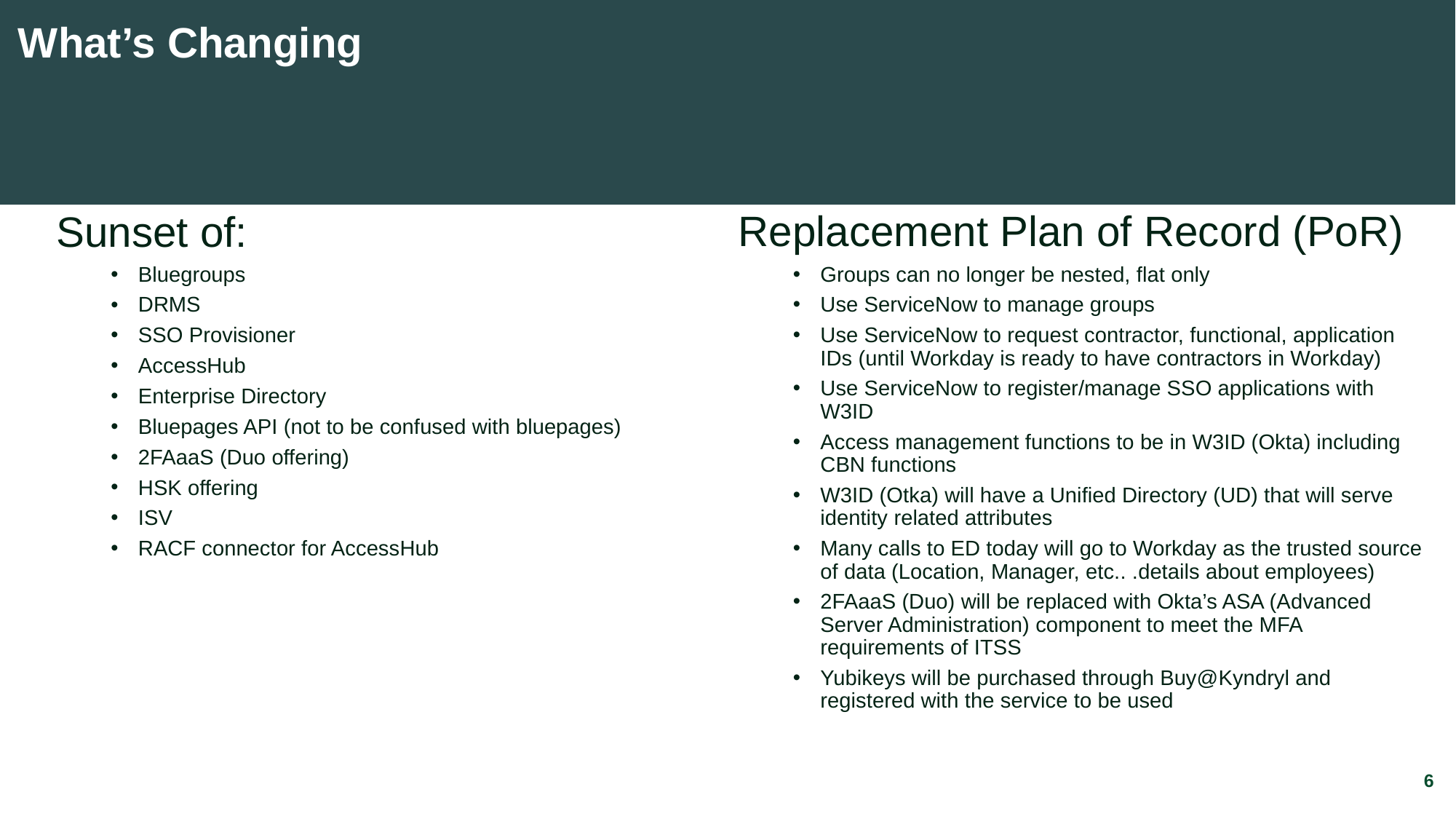

What’s Changing
Replacement Plan of Record (PoR)
Groups can no longer be nested, flat only
Use ServiceNow to manage groups
Use ServiceNow to request contractor, functional, application IDs (until Workday is ready to have contractors in Workday)
Use ServiceNow to register/manage SSO applications with W3ID
Access management functions to be in W3ID (Okta) including CBN functions
W3ID (Otka) will have a Unified Directory (UD) that will serve identity related attributes
Many calls to ED today will go to Workday as the trusted source of data (Location, Manager, etc.. .details about employees)
2FAaaS (Duo) will be replaced with Okta’s ASA (Advanced Server Administration) component to meet the MFA requirements of ITSS
Yubikeys will be purchased through Buy@Kyndryl and registered with the service to be used

Sunset of:
Bluegroups
DRMS
SSO Provisioner
AccessHub
Enterprise Directory
Bluepages API (not to be confused with bluepages)
2FAaaS (Duo offering)
HSK offering
ISV
RACF connector for AccessHub

6